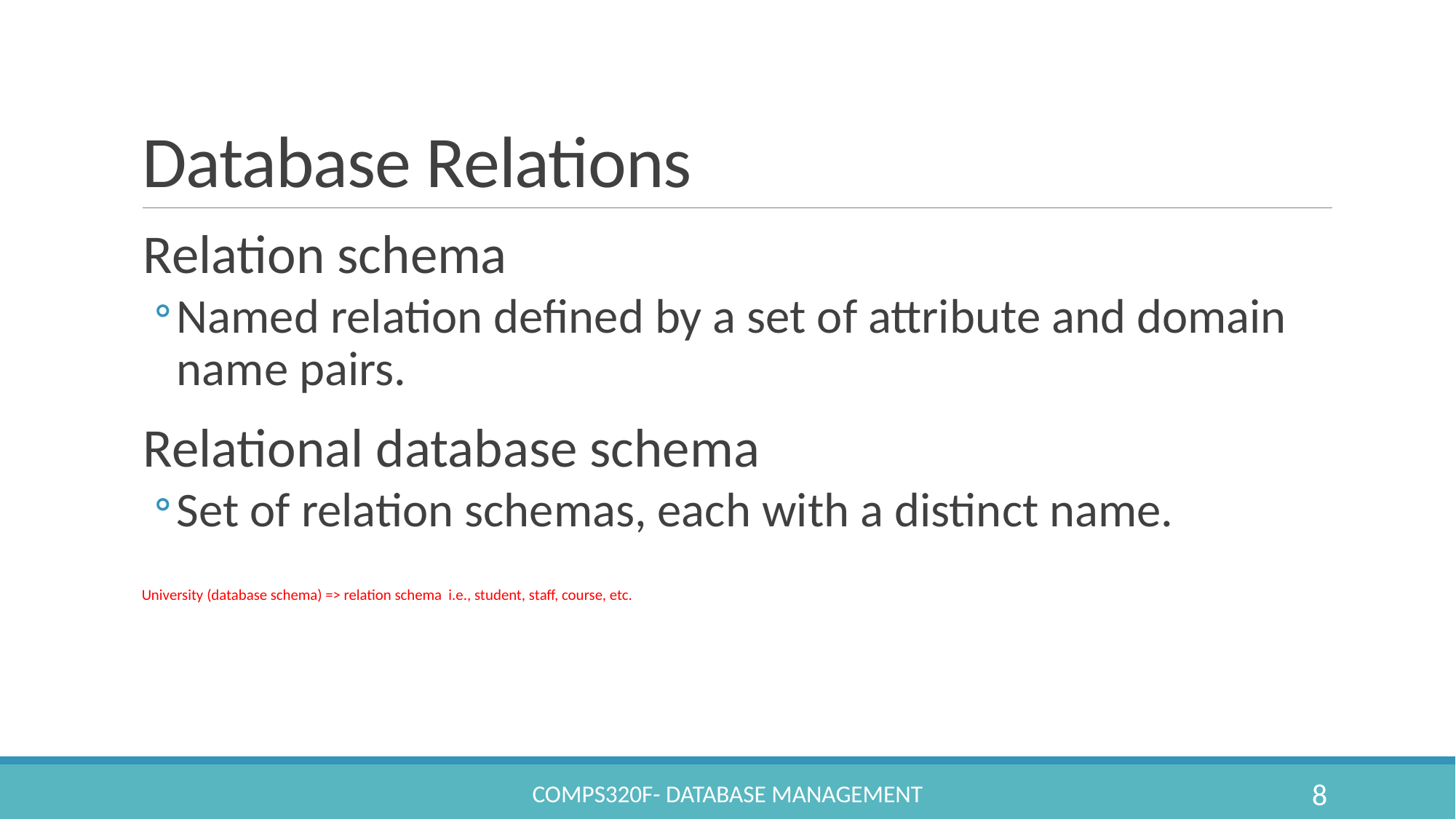

# Database Relations
Relation schema
Named relation defined by a set of attribute and domain name pairs.
Relational database schema
Set of relation schemas, each with a distinct name.
University (database schema) => relation schema  i.e., student, staff, course, etc.
COMPS320F- Database Management
8